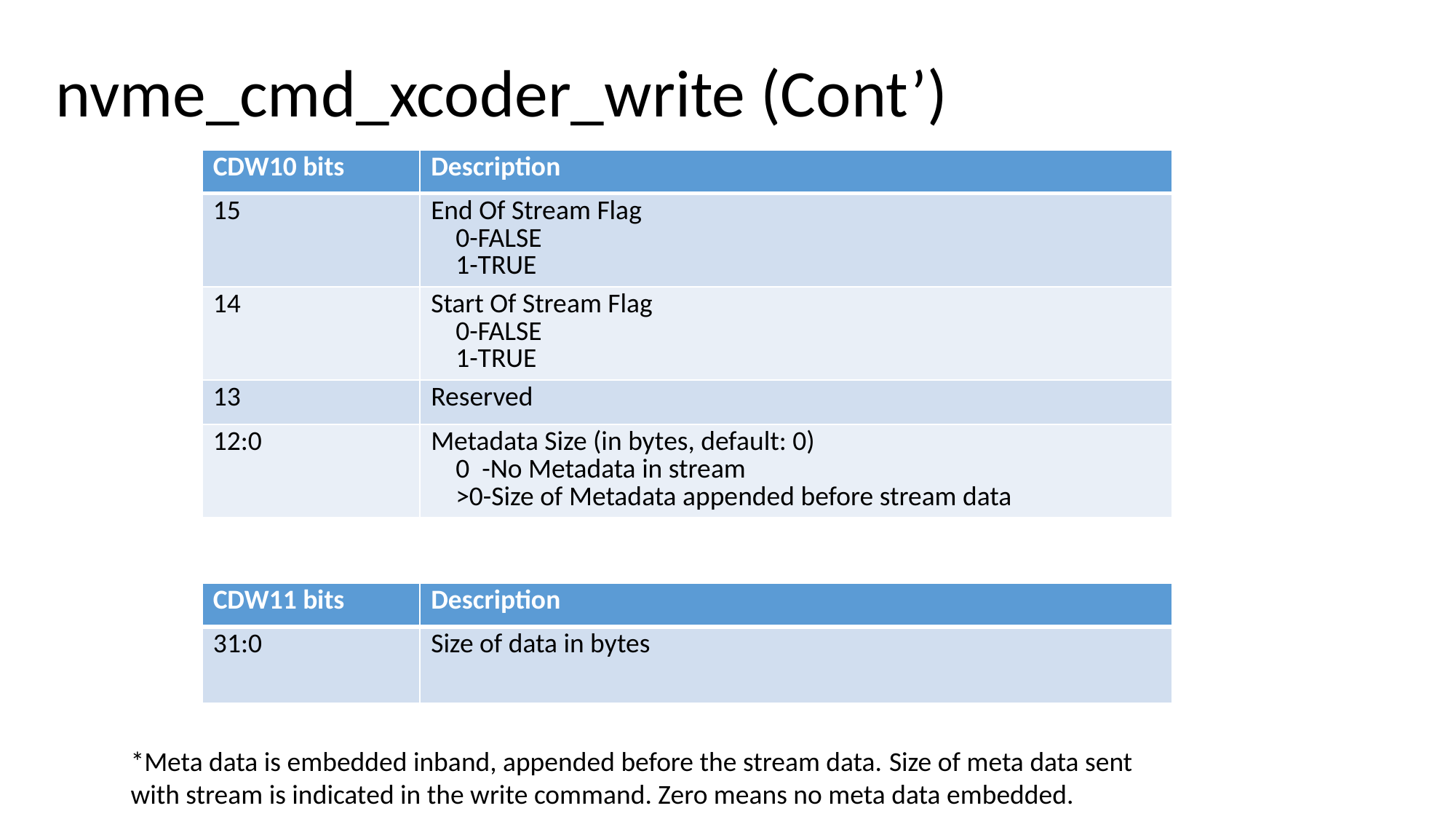

# nvme_cmd_xcoder_write (Cont’)
| CDW10 bits | Description |
| --- | --- |
| 15 | End Of Stream Flag 0-FALSE 1-TRUE |
| 14 | Start Of Stream Flag 0-FALSE 1-TRUE |
| 13 | Reserved |
| 12:0 | Metadata Size (in bytes, default: 0) 0 -No Metadata in stream >0-Size of Metadata appended before stream data |
| CDW11 bits | Description |
| --- | --- |
| 31:0 | Size of data in bytes |
*Meta data is embedded inband, appended before the stream data. Size of meta data sent with stream is indicated in the write command. Zero means no meta data embedded.